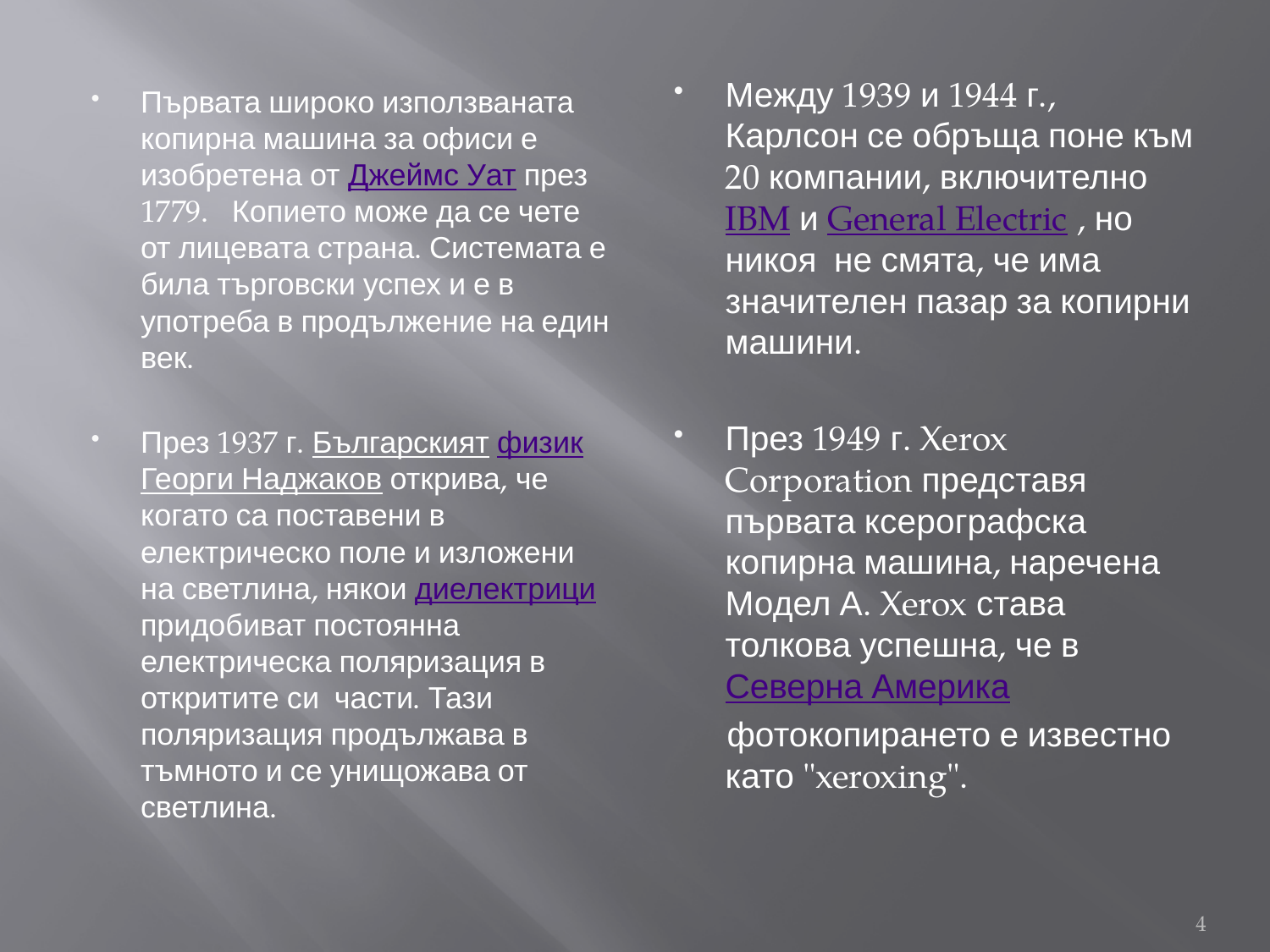

Между 1939 и 1944 г., Карлсон се обръща поне към 20 компании, включително IBM и General Electric , но никоя  не смята, че има значителен пазар за копирни машини.

През 1949 г. Xerox Corporation представя първата ксерографска копирна машина, наречена Модел А. Xerox става толкова успешна, че в Северна Америка
      фотокопирането е известно като "xeroxing".

Първата широко използваната копирна машина за офиси е изобретена от Джеймс Уат през 1779.   Копието може да се чете от лицевата страна. Системата е била търговски успех и е в употреба в продължение на един век.

През 1937 г. Българският физик Георги Наджаков открива, че когато са поставени в електрическо поле и изложени на светлина, някои диелектрици придобиват постоянна електрическа поляризация в откритите си  части. Тази поляризация продължава в тъмното и се унищожава от светлина.

4